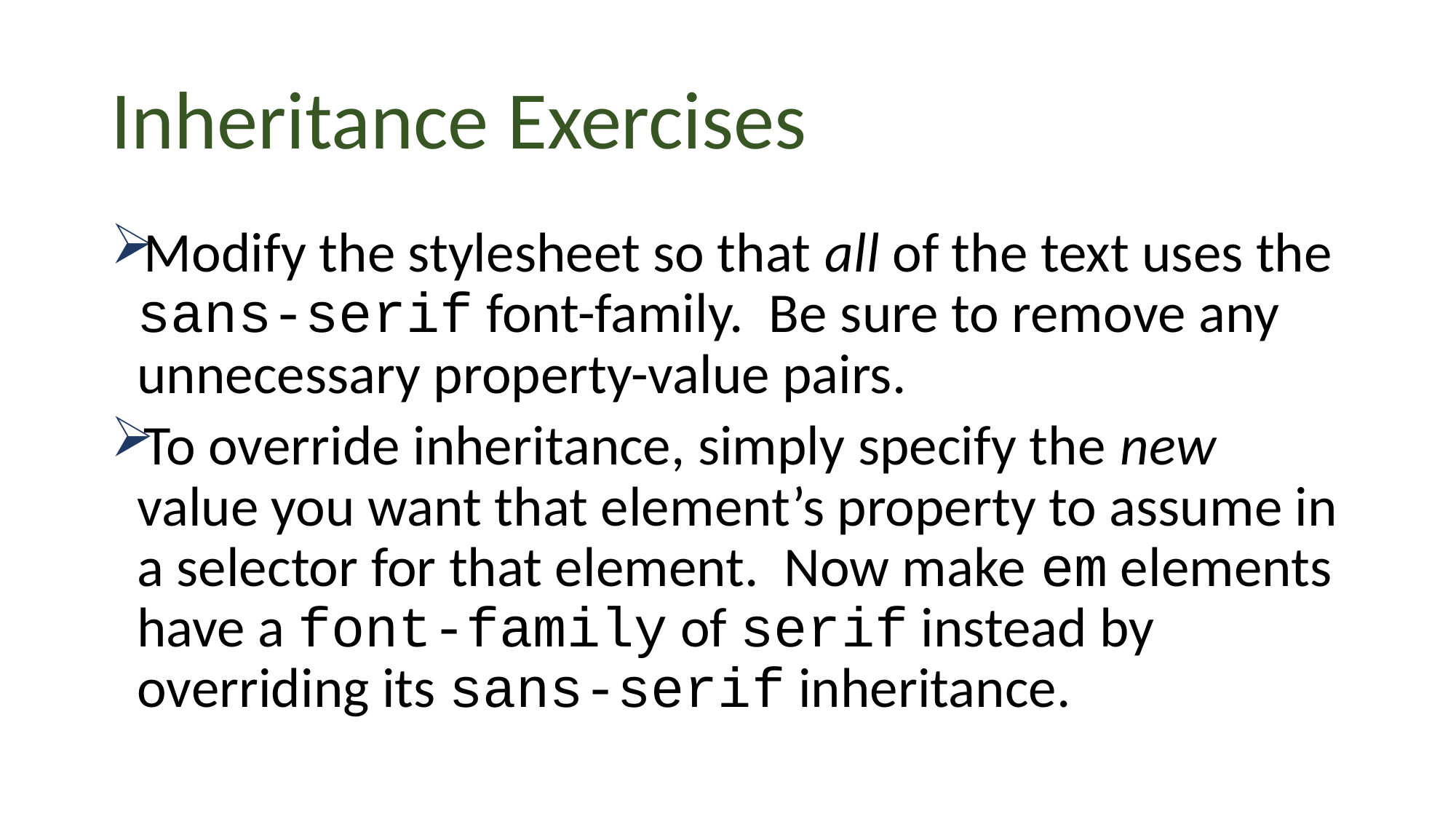

# Inheritance Exercises
Modify the stylesheet so that all of the text uses the sans-serif font-family.  Be sure to remove any unnecessary property-value pairs.
To override inheritance, simply specify the new value you want that element’s property to assume in a selector for that element.  Now make em elements have a font-family of serif instead by overriding its sans-serif inheritance.